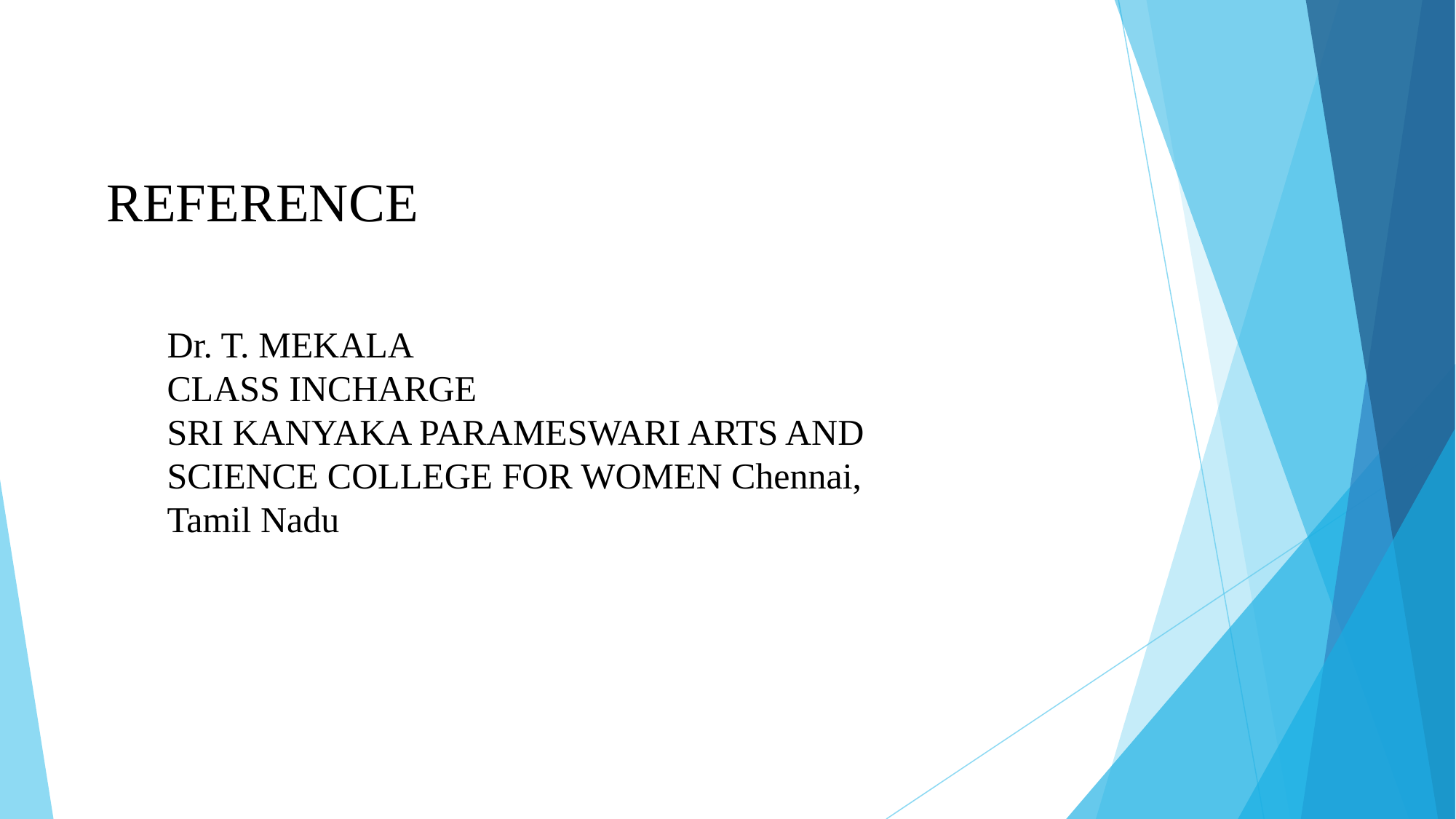

REFERENCE
Dr. T. MEKALA
CLASS INCHARGE
SRI KANYAKA PARAMESWARI ARTS AND SCIENCE COLLEGE FOR WOMEN Chennai, Tamil Nadu